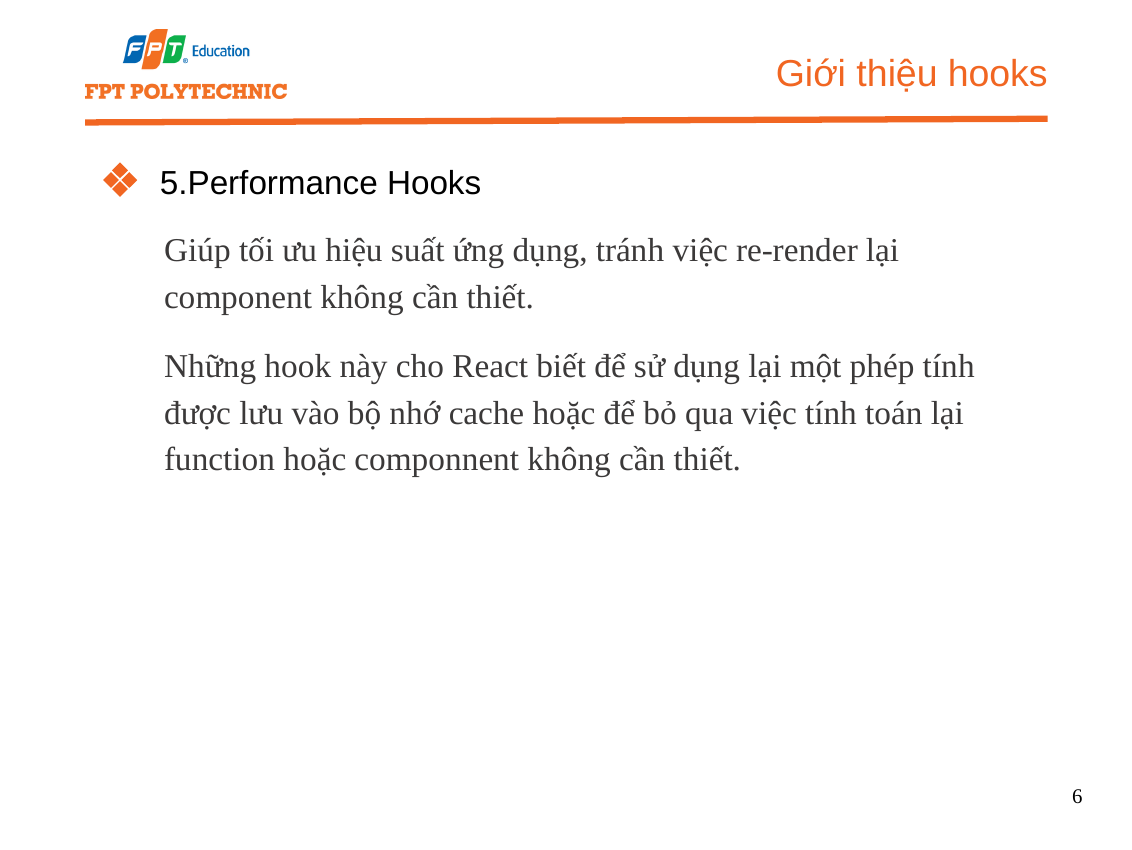

Giới thiệu hooks

 5.Performance Hooks

Giúp tối ưu hiệu suất ứng dụng, tránh việc re-render lại component không cần thiết.
Những hook này cho React biết để sử dụng lại một phép tính được lưu vào bộ nhớ cache hoặc để bỏ qua việc tính toán lại function hoặc componnent không cần thiết.
6